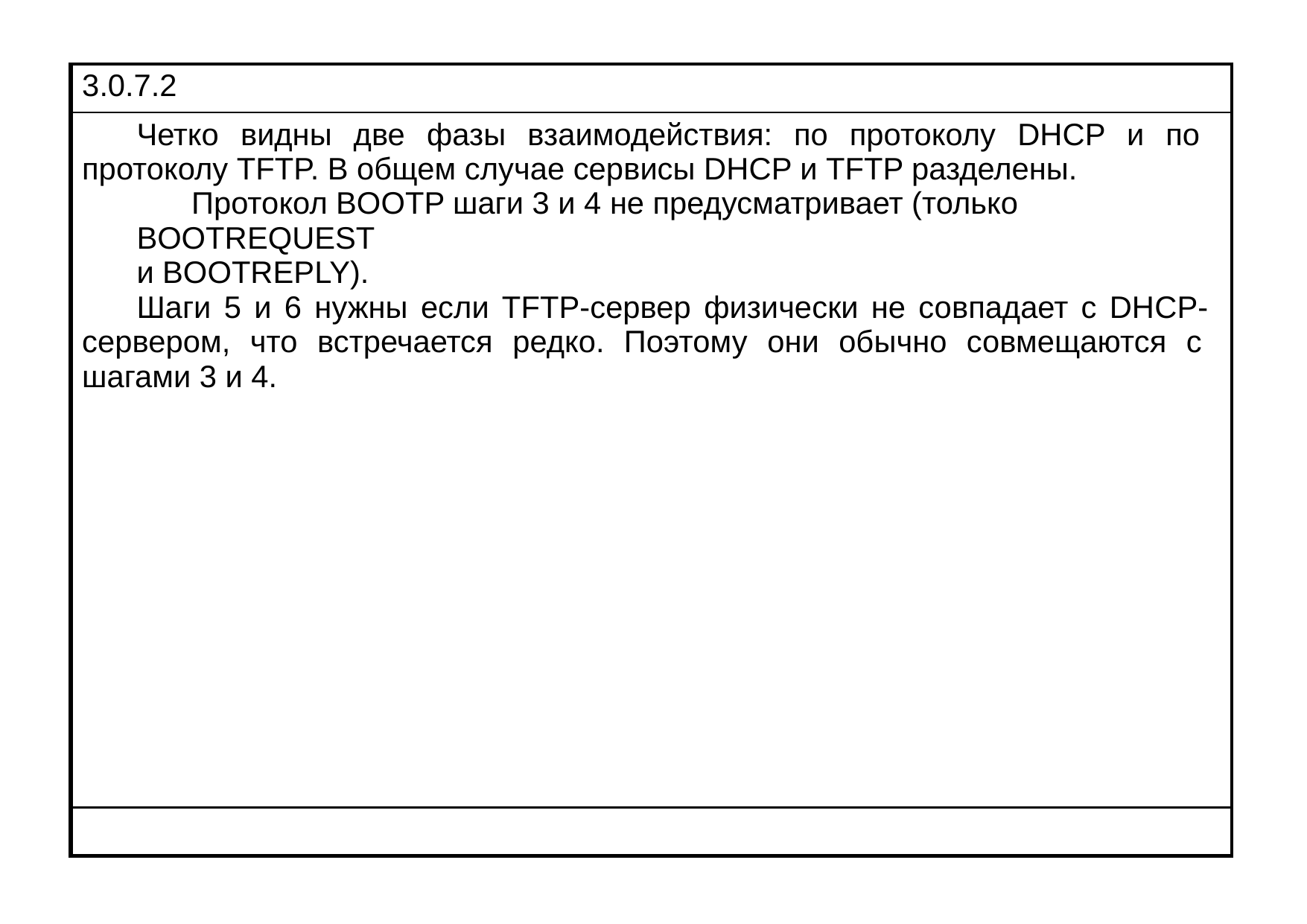

| 3.0.7.2 |
| --- |
| Четко видны две фазы взаимодействия: по протоколу DHCP и по протоколу TFTP. В общем случае сервисы DHCP и TFTP разделены. Протокол BOOTP шаги 3 и 4 не предусматривает (только BOOTREQUEST и BOOTREPLY). Шаги 5 и 6 нужны если TFTP-сервер физически не совпадает с DHCP- сервером, что встречается редко. Поэтому они обычно совмещаются с шагами 3 и 4. |
|  |